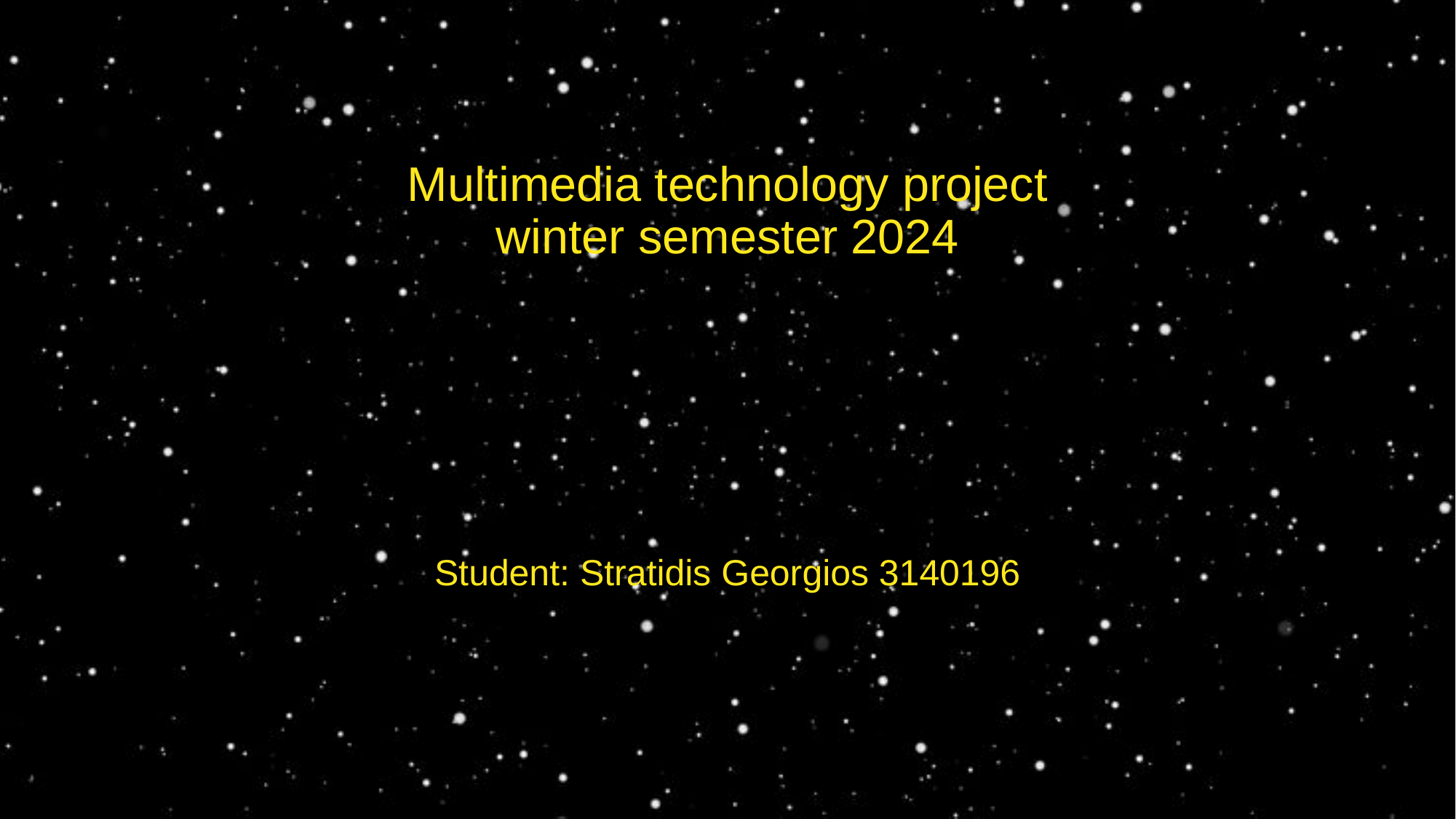

# Multimedia technology project winter semester 2024
Student: Stratidis Georgios 3140196